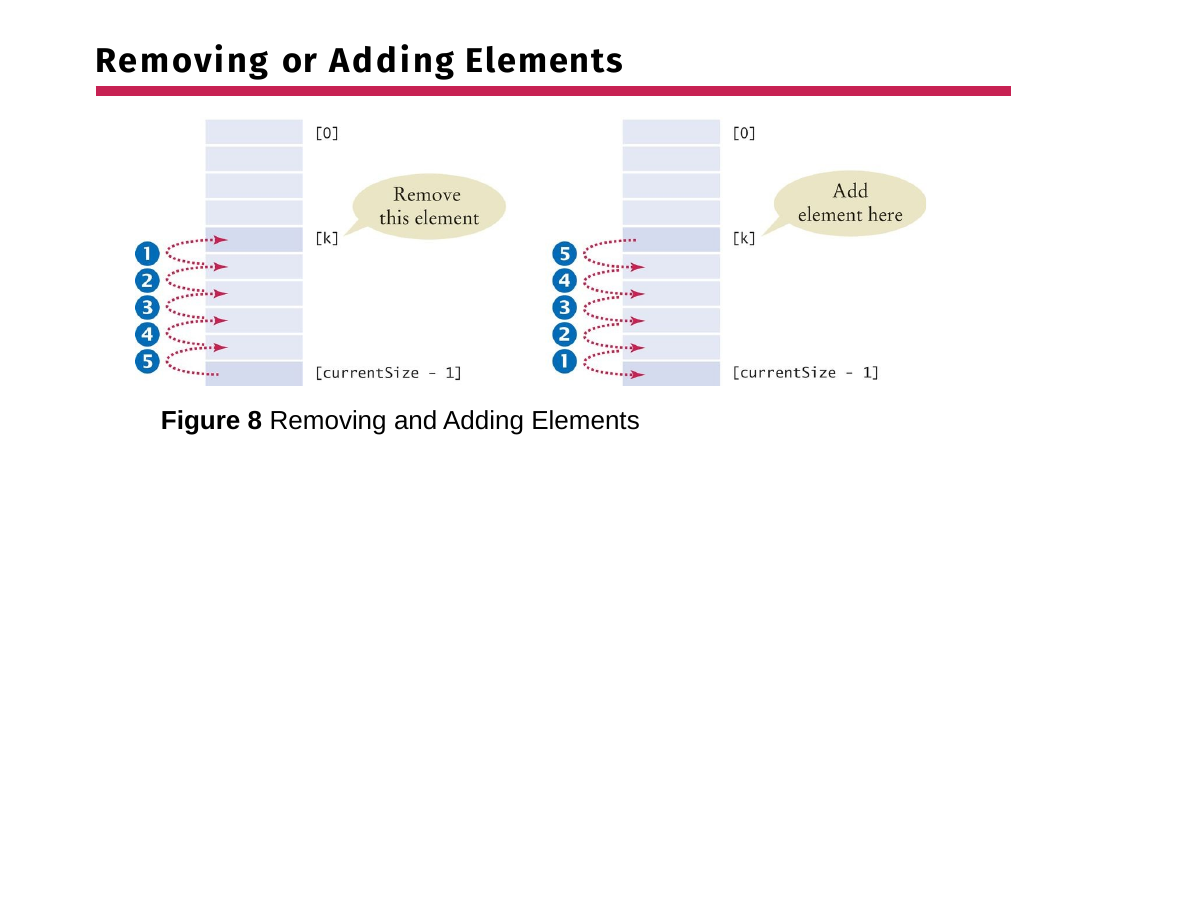

# Removing or Adding Elements

Figure 8 Removing and Adding Elements